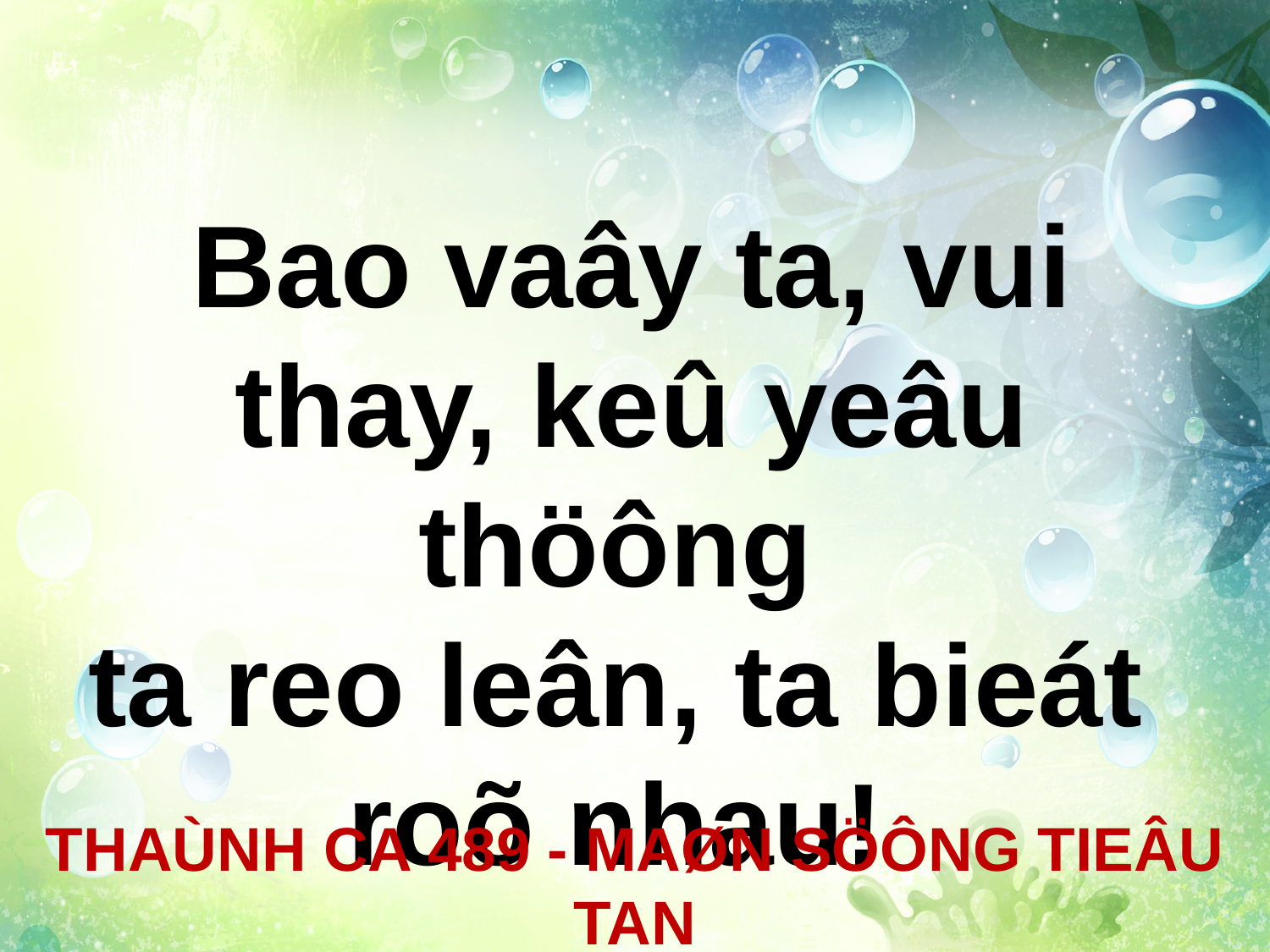

Bao vaây ta, vui thay, keû yeâu thöông 
ta reo leân, ta bieát
roõ nhau!
THAÙNH CA 489 - MAØN SÖÔNG TIEÂU TAN